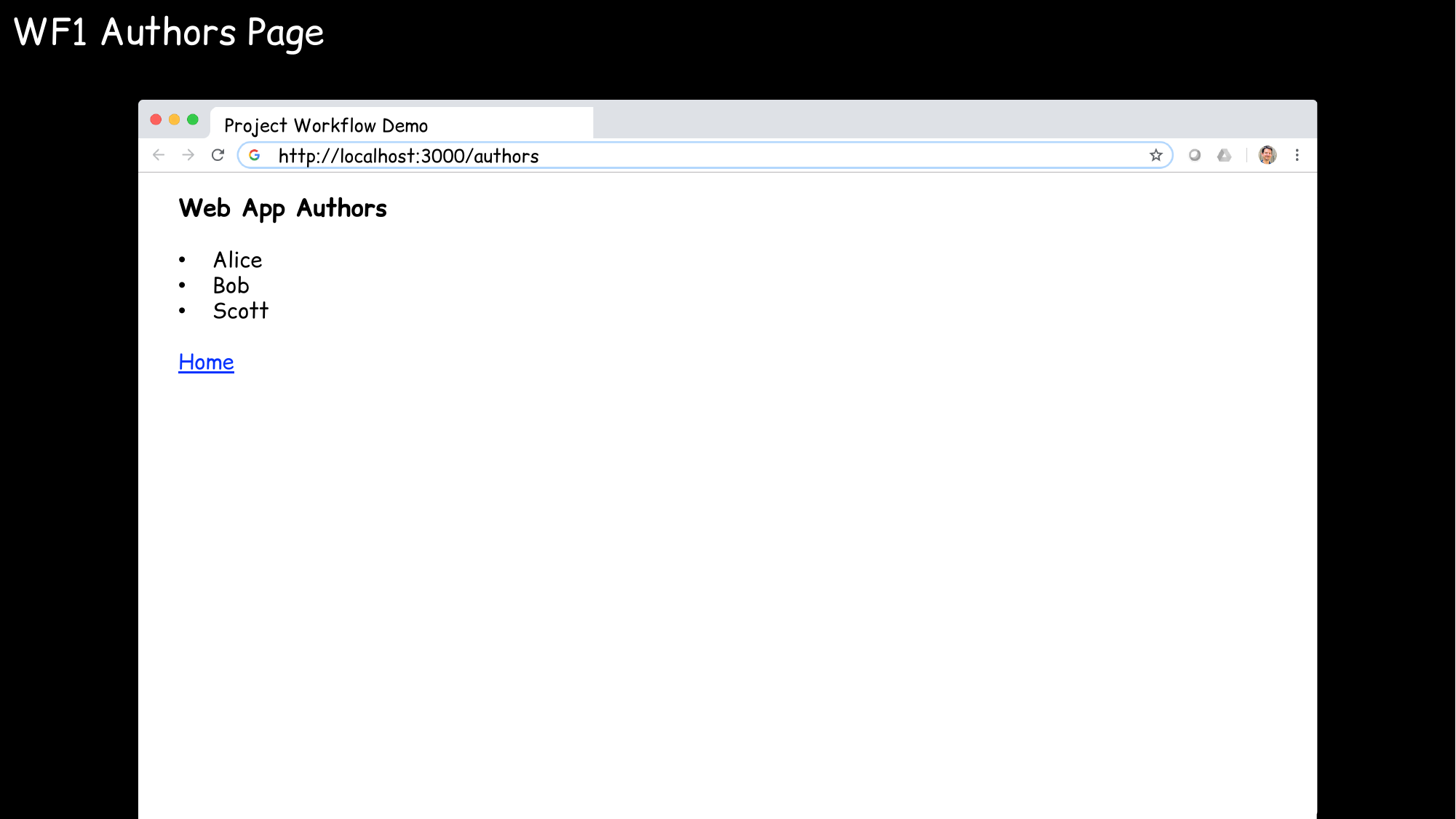

WF1 Authors Page
Project Workflow Demo
http://localhost:3000/authors
Web App Authors

Alice
Bob
Scott

Home